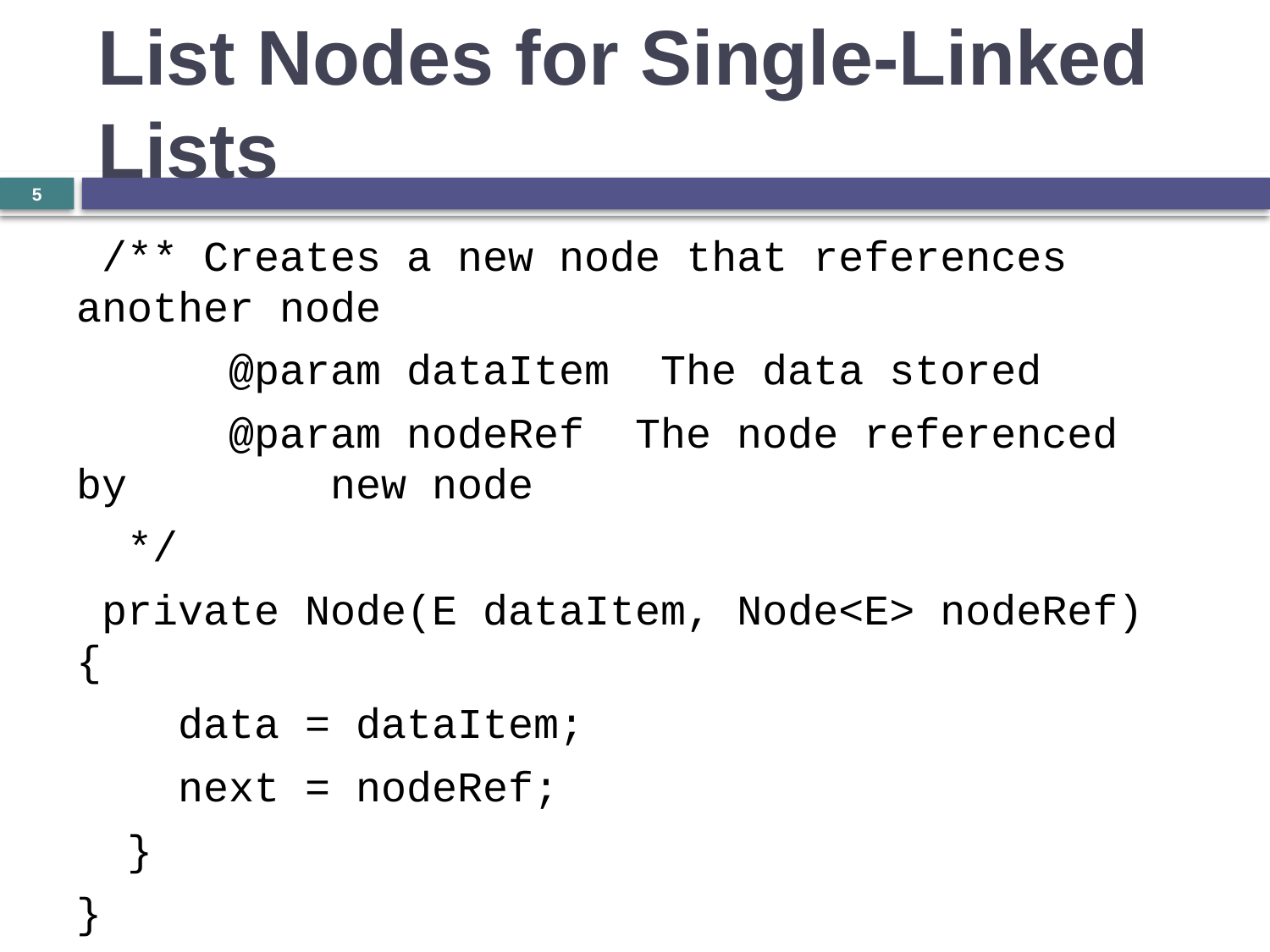

# List Nodes for Single-Linked Lists
5
 /** Creates a new node that references another node
      @param dataItem  The data stored
      @param nodeRef  The node referenced by 		new node
  */
 private Node(E dataItem, Node<E> nodeRef) {
    data = dataItem;
    next = nodeRef;
  }
}